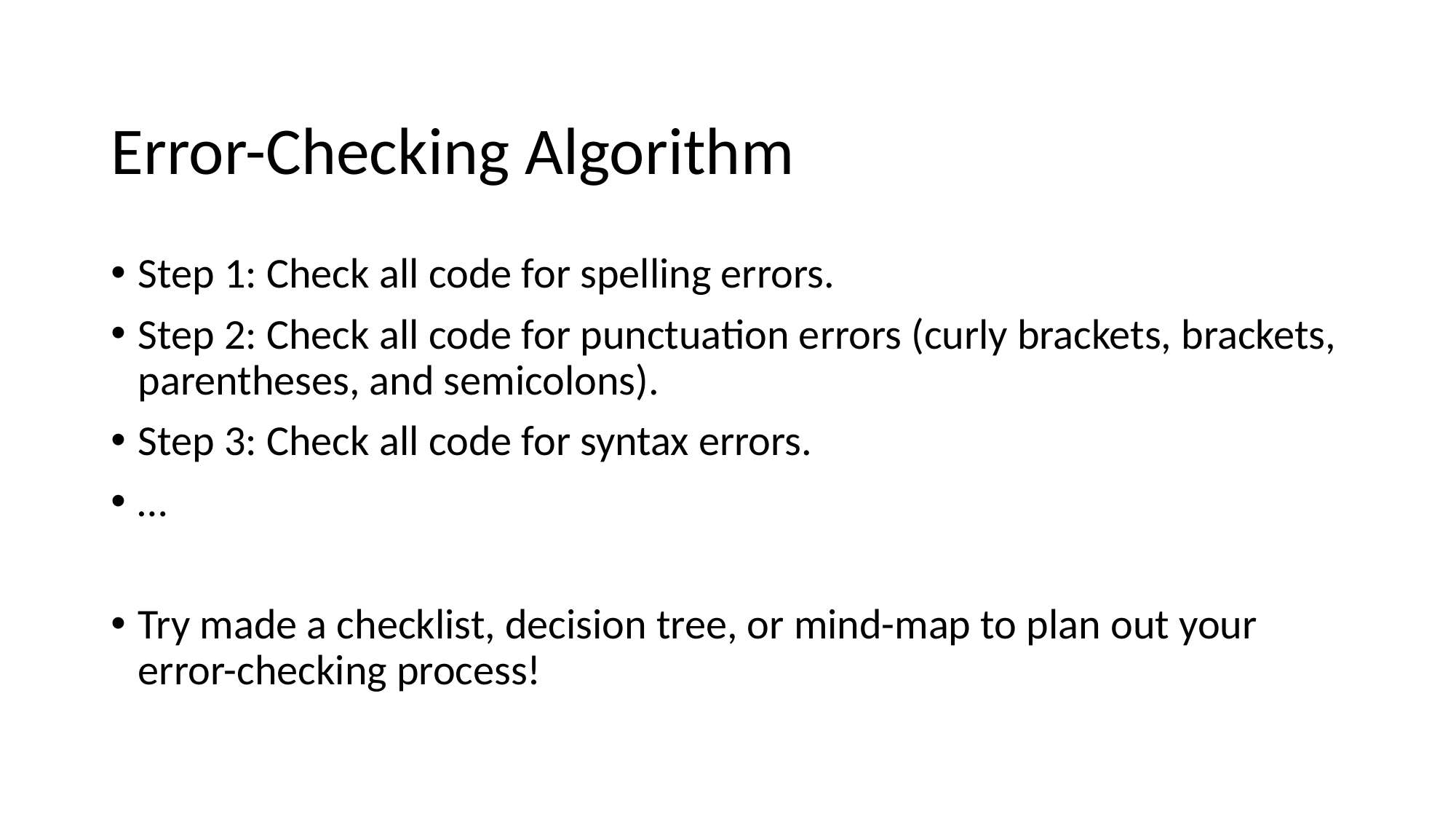

# Error-Checking Algorithm
Step 1: Check all code for spelling errors.
Step 2: Check all code for punctuation errors (curly brackets, brackets, parentheses, and semicolons).
Step 3: Check all code for syntax errors.
…

Try made a checklist, decision tree, or mind-map to plan out your error-checking process!